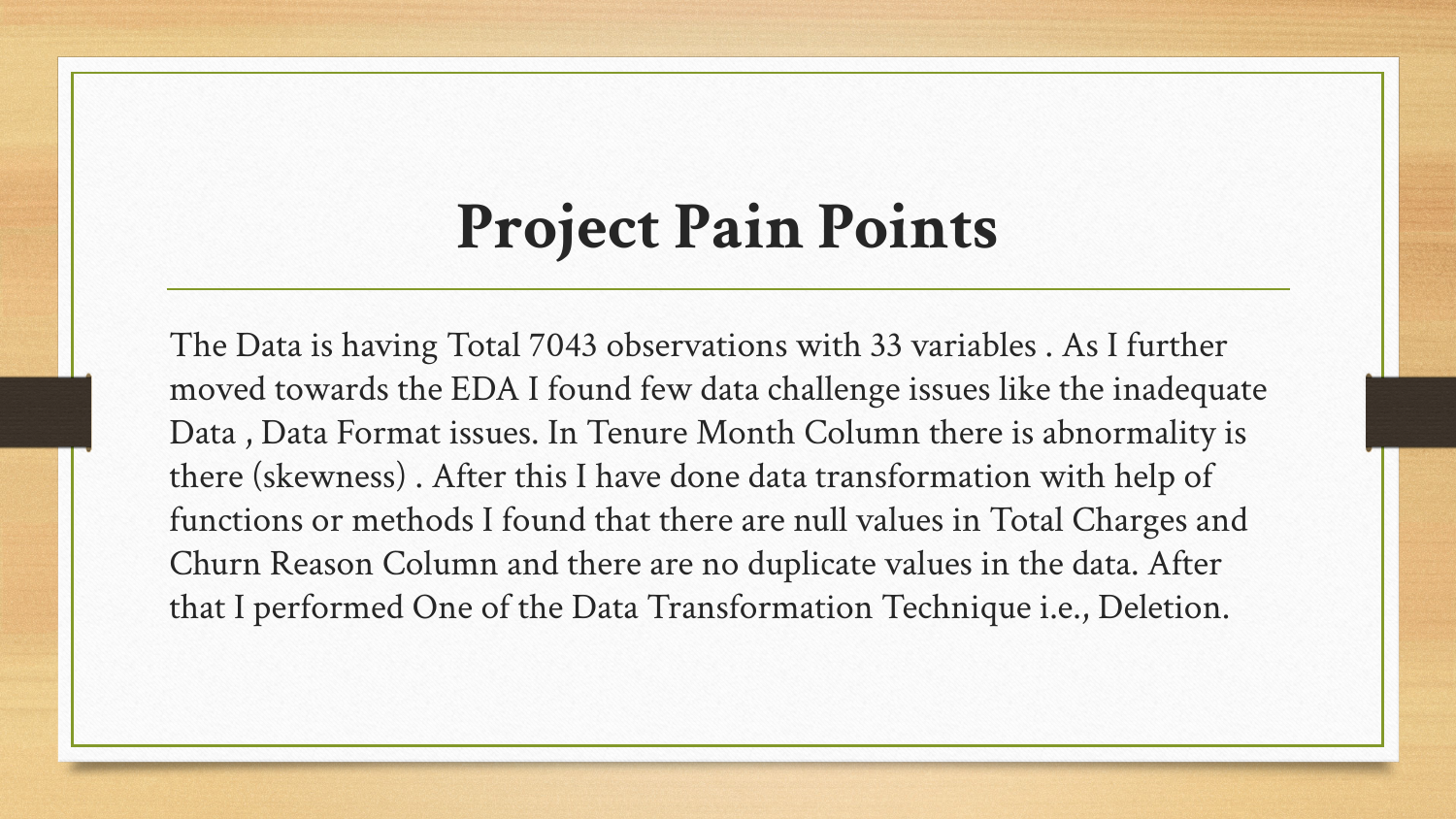

# Project Pain Points
The Data is having Total 7043 observations with 33 variables . As I further moved towards the EDA I found few data challenge issues like the inadequate Data , Data Format issues. In Tenure Month Column there is abnormality is there (skewness) . After this I have done data transformation with help of functions or methods I found that there are null values in Total Charges and Churn Reason Column and there are no duplicate values in the data. After that I performed One of the Data Transformation Technique i.e., Deletion.